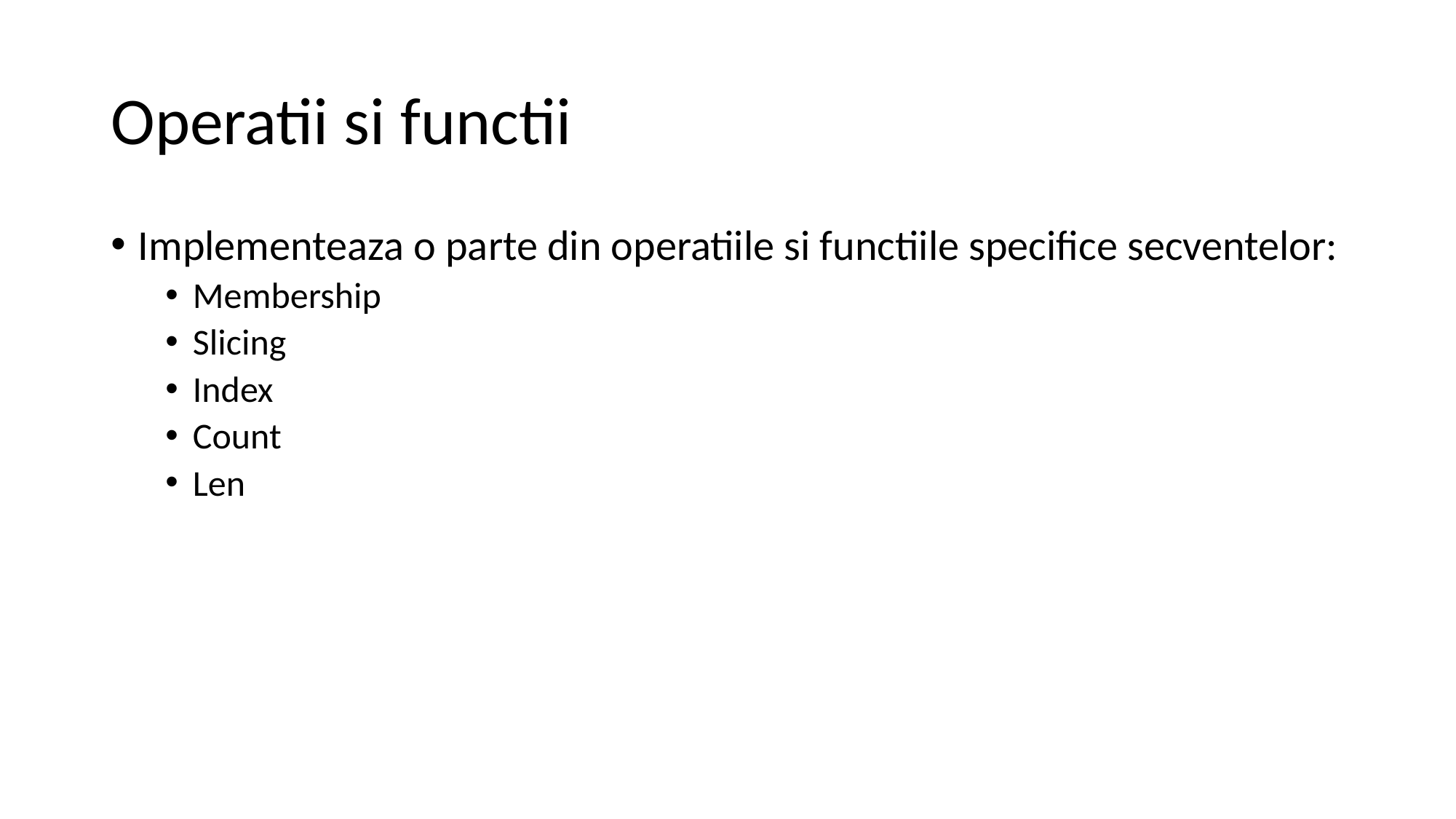

# Operatii si functii
Implementeaza o parte din operatiile si functiile specifice secventelor:
Membership
Slicing
Index
Count
Len